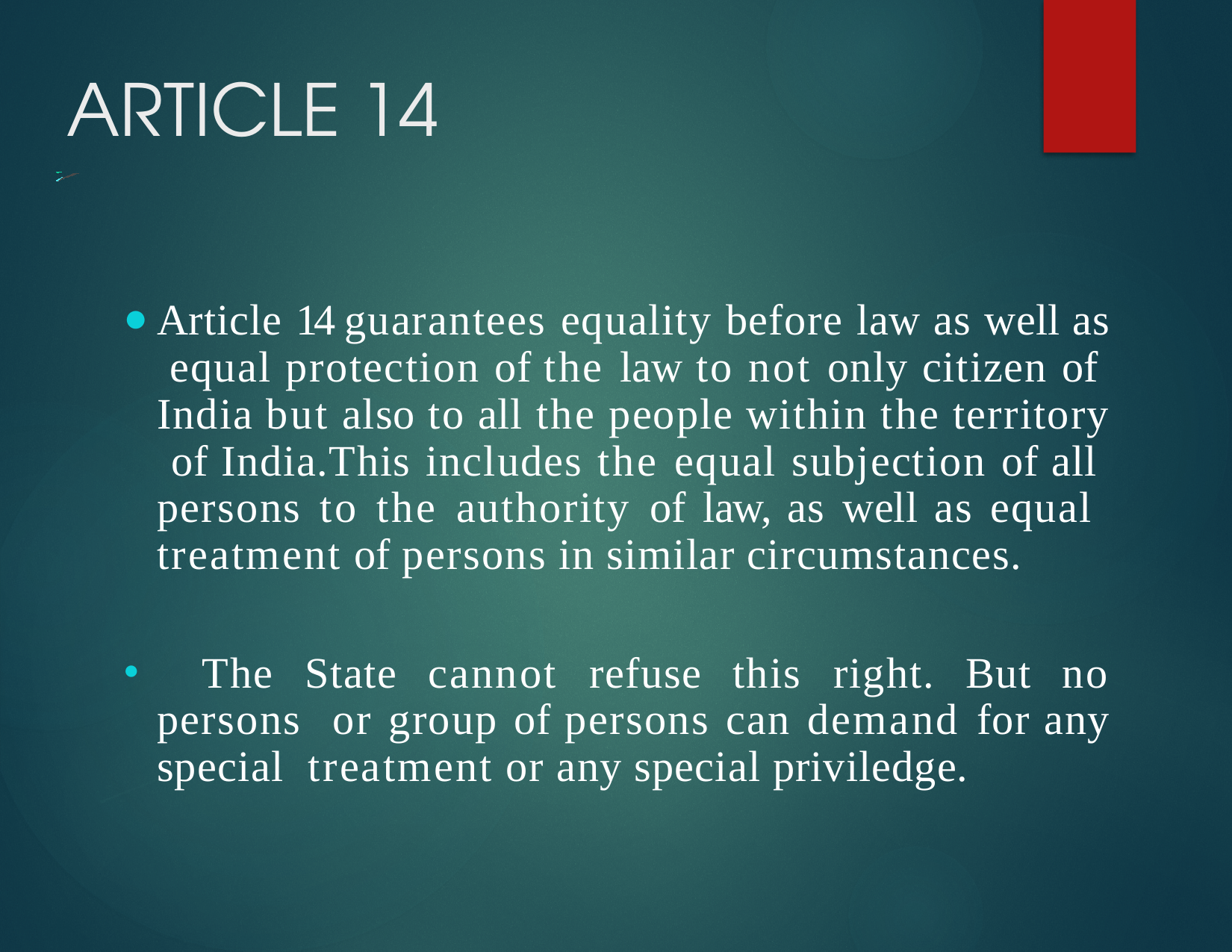

# ARTICLE	14

Article 14 guarantees equality before law as well as  equal protection of the law to not only citizen of  India but also to all the people within the territory  of India.This includes the equal subjection of all  persons to the authority of law, as well as equal  treatment of persons in similar circumstances.

	The State cannot refuse this right. But no persons  or group of persons can demand for any special  treatment or any special priviledge.